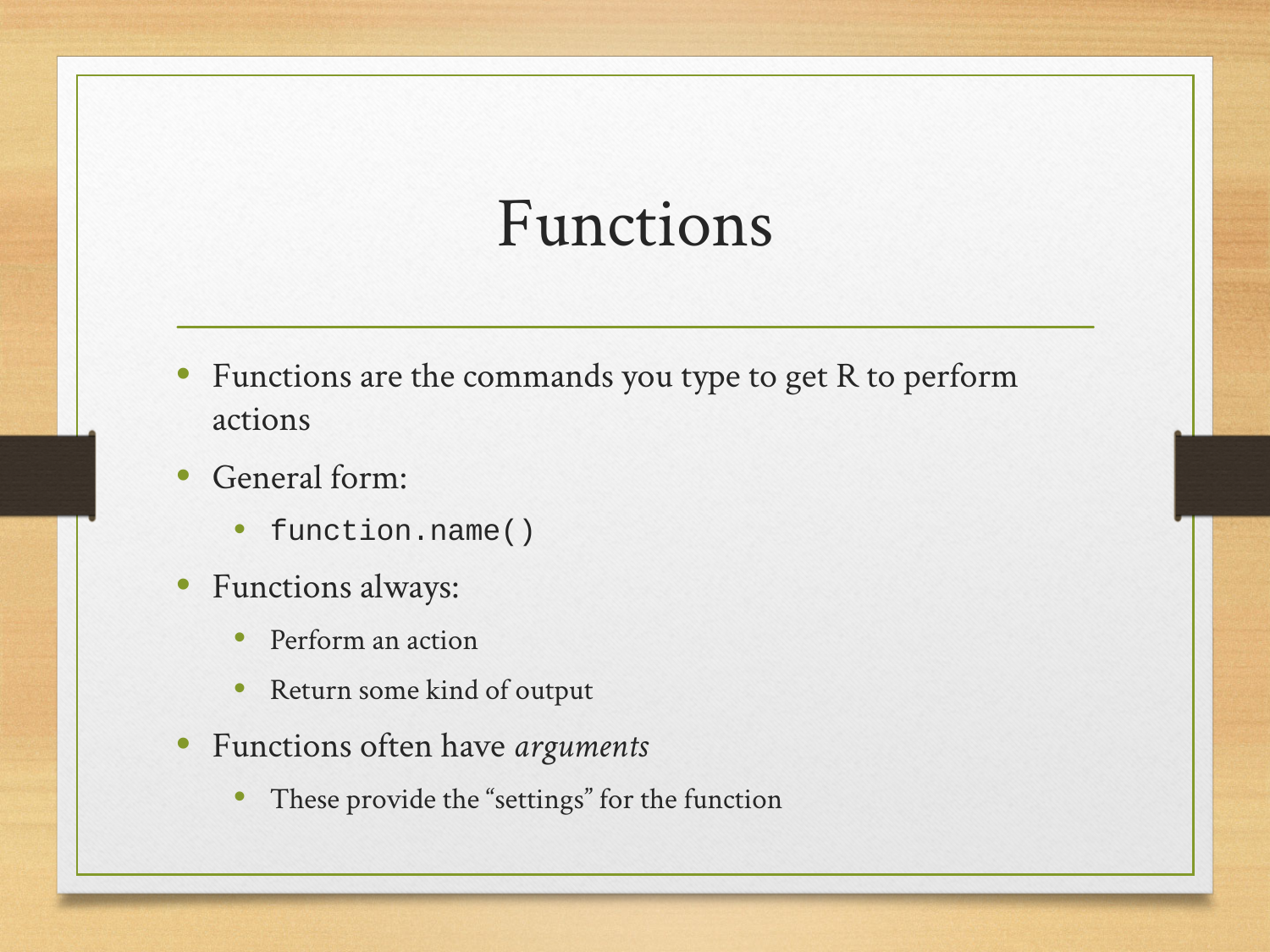

# Functions
Functions are the commands you type to get R to perform actions
General form:
function.name()
Functions always:
Perform an action
Return some kind of output
Functions often have arguments
These provide the “settings” for the function